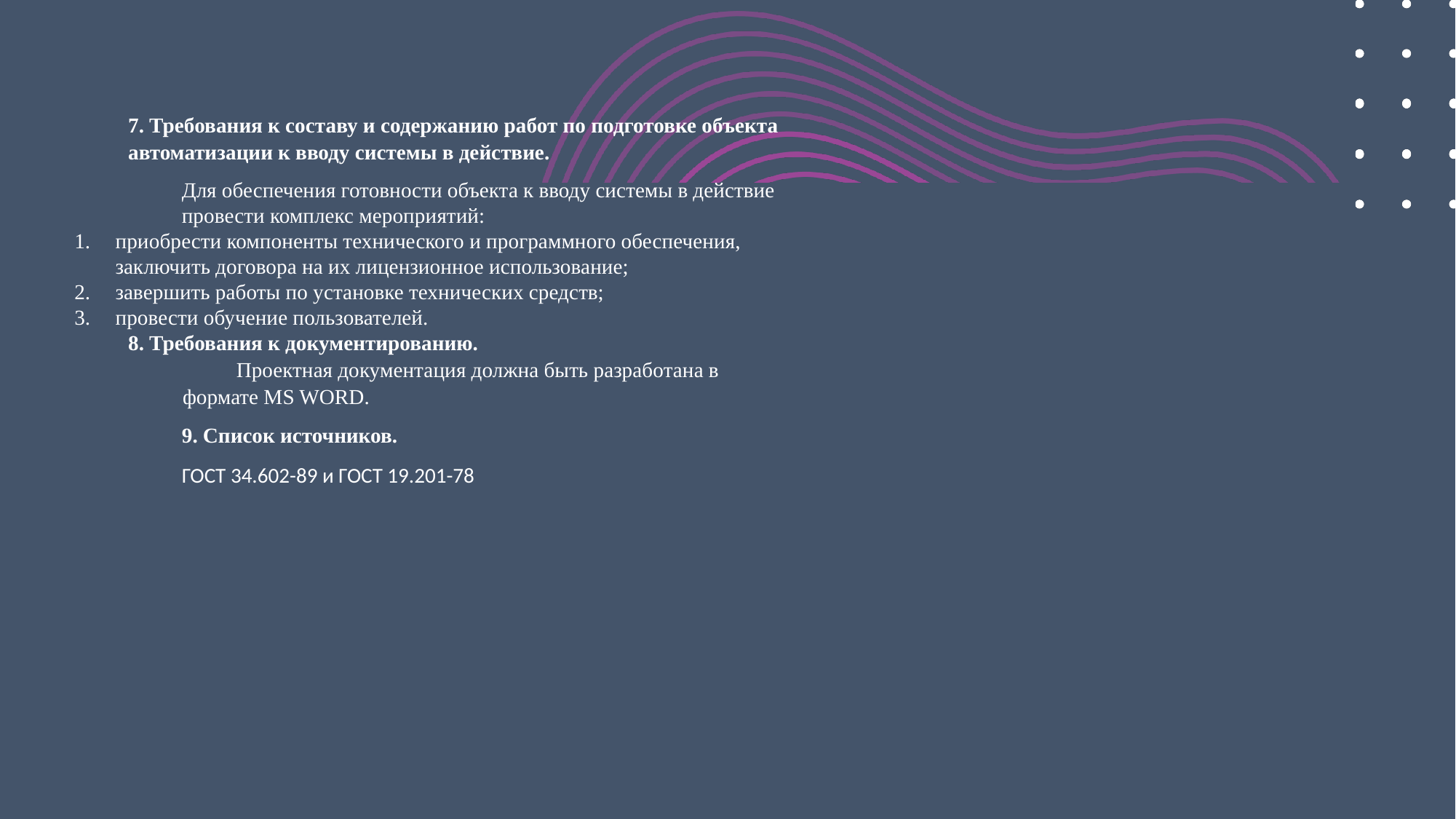

7. Требования к составу и содержанию работ по подготовке объекта автоматизации к вводу системы в действие.
Для обеспечения готовности объекта к вводу системы в действие провести комплекс мероприятий:
приобрести компоненты технического и программного обеспечения, заключить договора на их лицензионное использование;
завершить работы по установке технических средств;
провести обучение пользователей.
8. Требования к документированию.
Проектная документация должна быть разработана в формате MS WORD.
9. Список источников.
ГОСТ 34.602-89 и ГОСТ 19.201-78